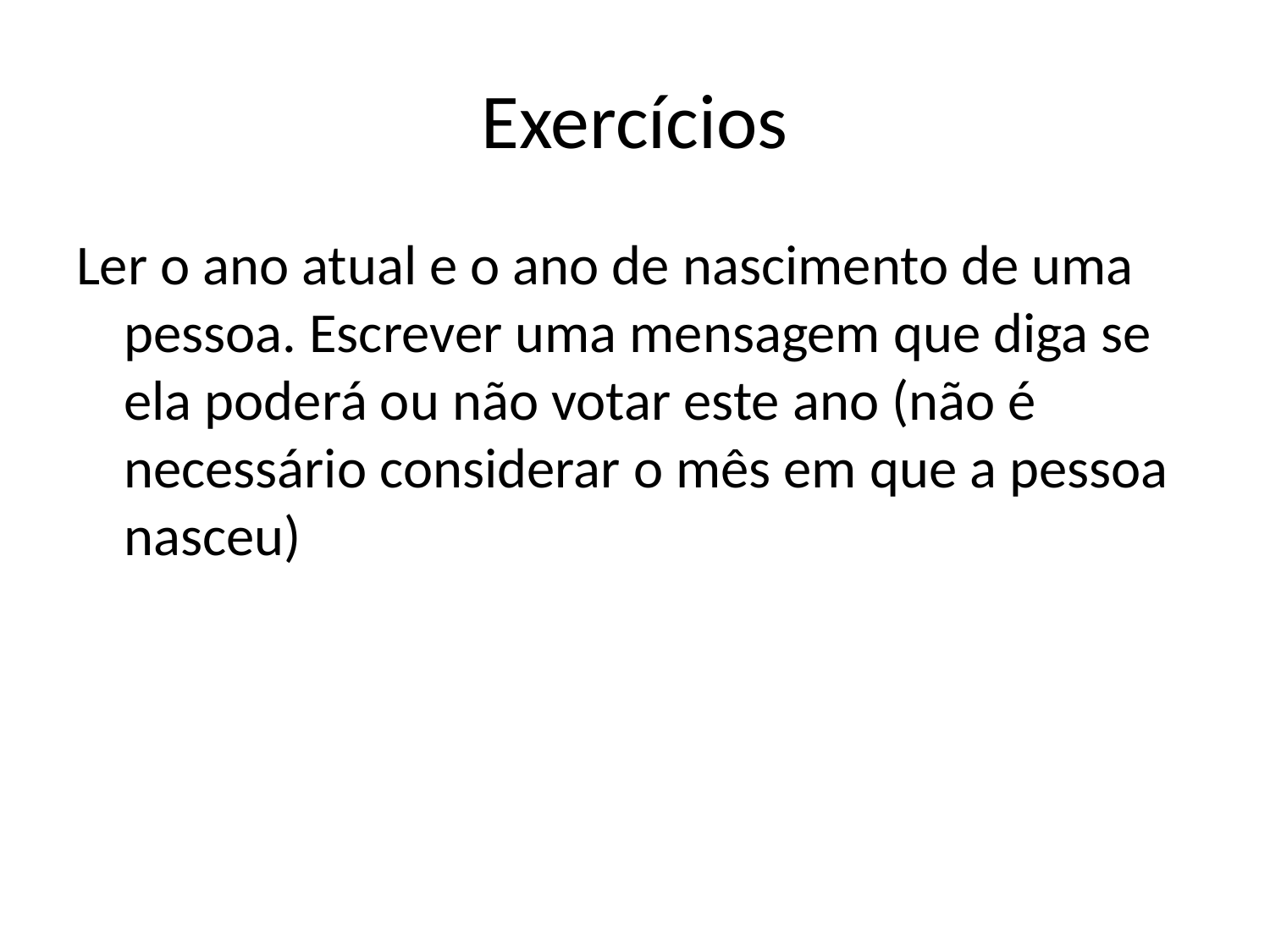

# Exercícios
Ler o ano atual e o ano de nascimento de uma pessoa. Escrever uma mensagem que diga se ela poderá ou não votar este ano (não é necessário considerar o mês em que a pessoa nasceu)